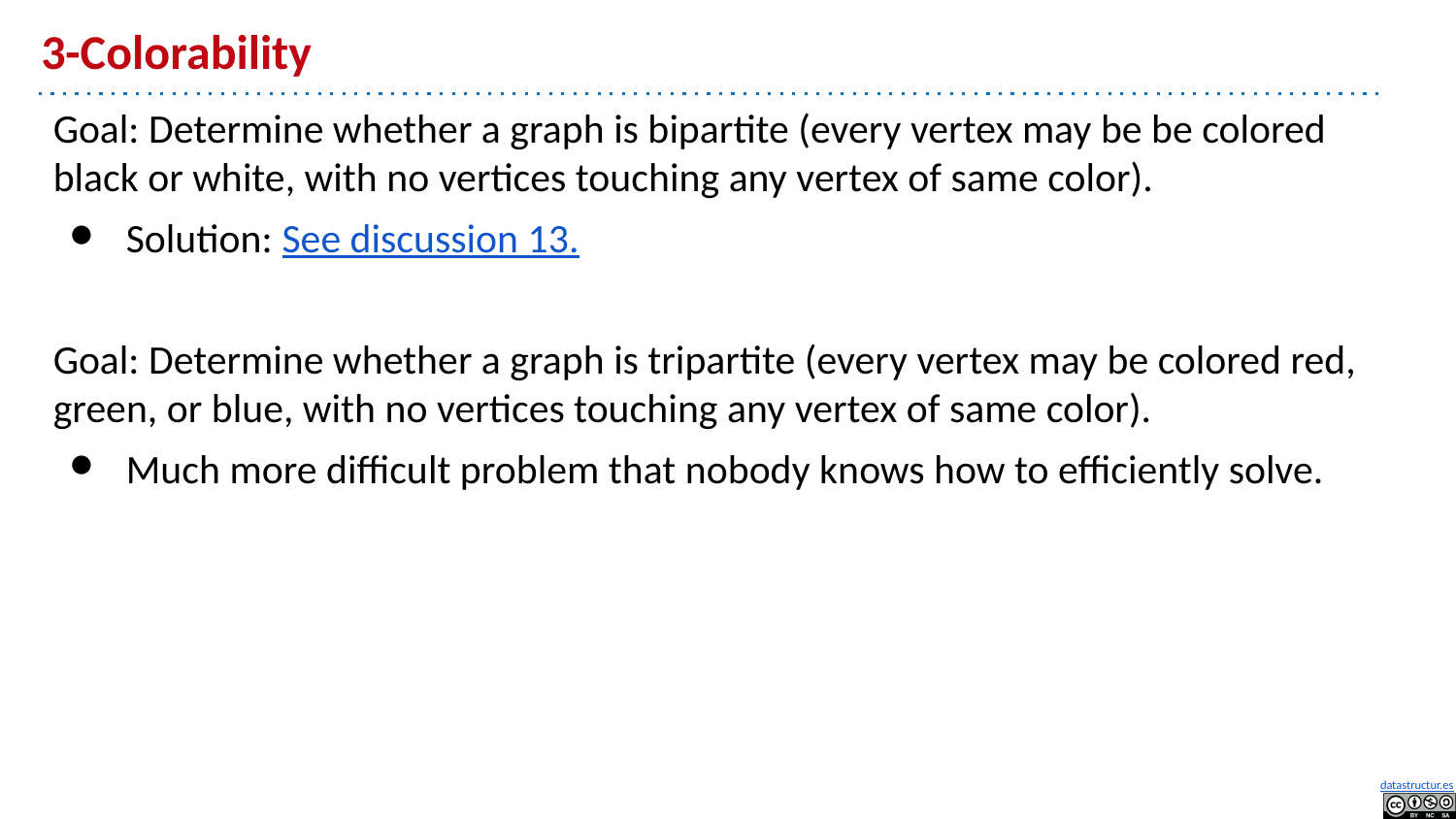

# 3-Colorability
Goal: Determine whether a graph is bipartite (every vertex may be be colored black or white, with no vertices touching any vertex of same color).
Solution: See discussion 13.

Goal: Determine whether a graph is tripartite (every vertex may be colored red, green, or blue, with no vertices touching any vertex of same color).
Much more difficult problem that nobody knows how to efficiently solve.